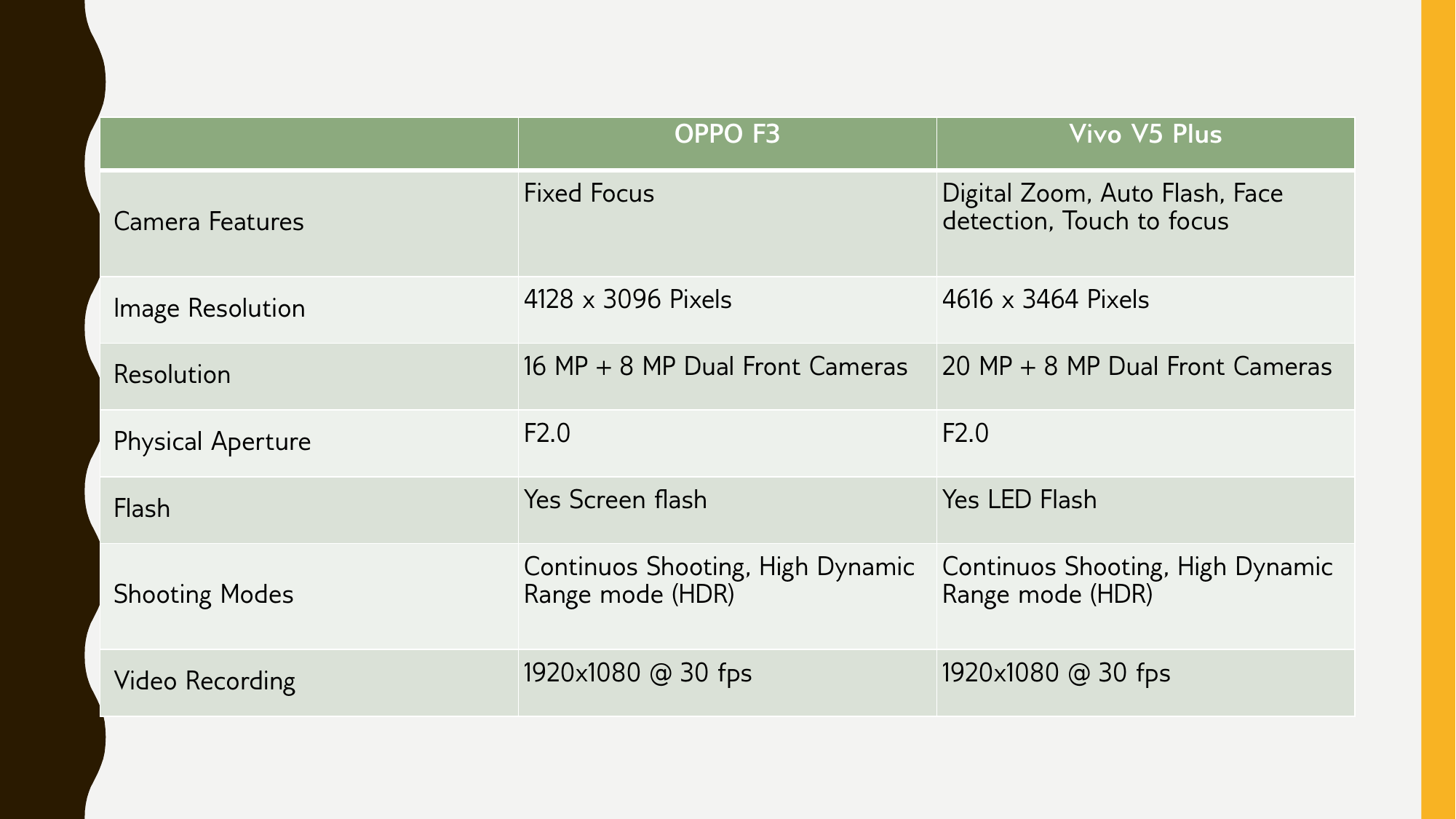

#
|  | OPPO F3 | Vivo V5 Plus |
| --- | --- | --- |
| Camera Features | Fixed Focus | Digital Zoom, Auto Flash, Face detection, Touch to focus |
| Image Resolution | 4128 x 3096 Pixels | 4616 x 3464 Pixels |
| Resolution | 16 MP + 8 MP Dual Front Cameras | 20 MP + 8 MP Dual Front Cameras |
| Physical Aperture | F2.0 | F2.0 |
| Flash | Yes Screen flash | Yes LED Flash |
| Shooting Modes | Continuos Shooting, High Dynamic Range mode (HDR) | Continuos Shooting, High Dynamic Range mode (HDR) |
| Video Recording | 1920x1080 @ 30 fps | 1920x1080 @ 30 fps |